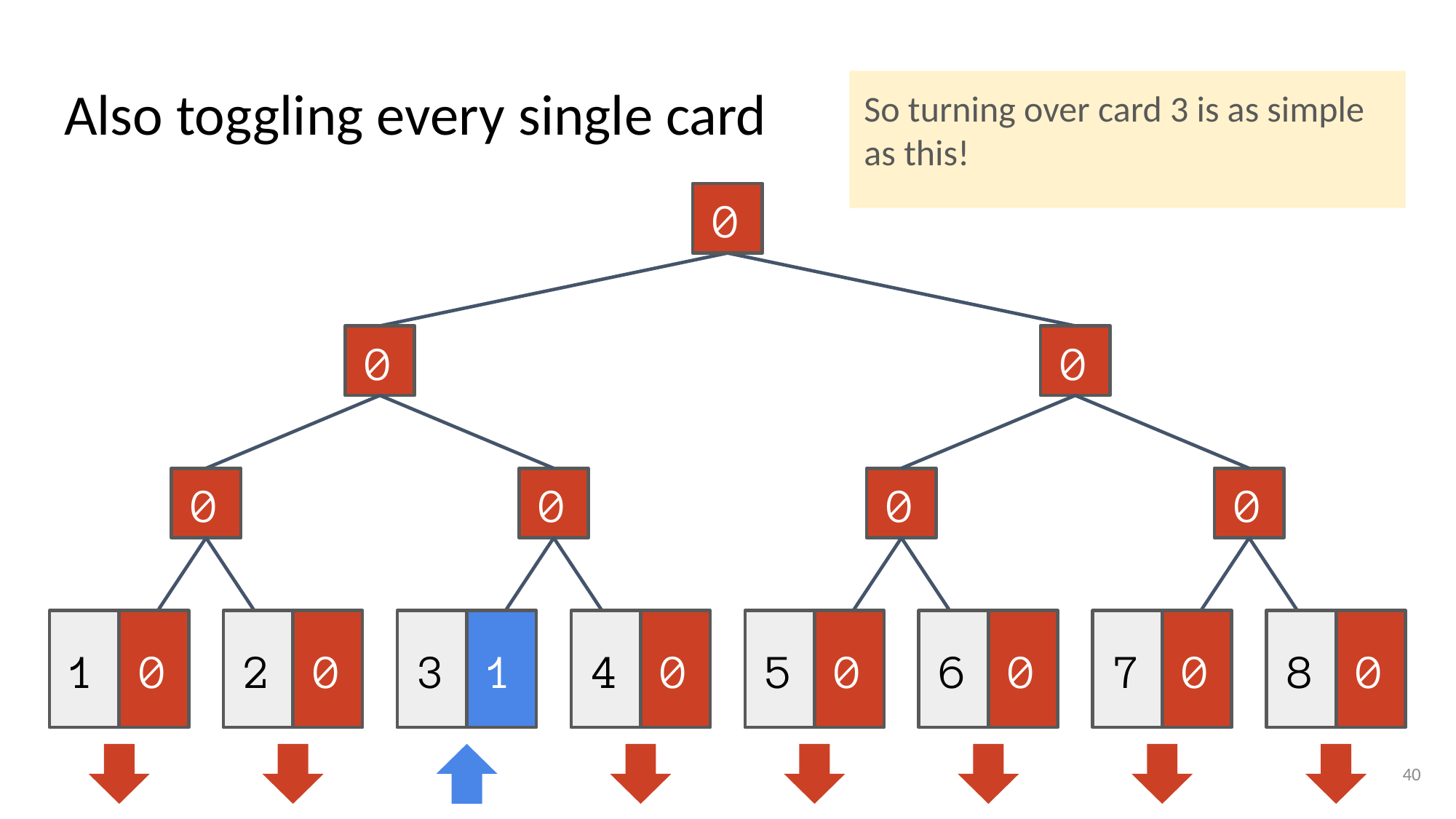

# Also toggling every single card
So turning over card 3 is as simple as this!
0
0
0
0
0
0
0
1
0
2
0
3
1
4
0
5
0
6
0
7
0
8
0
40